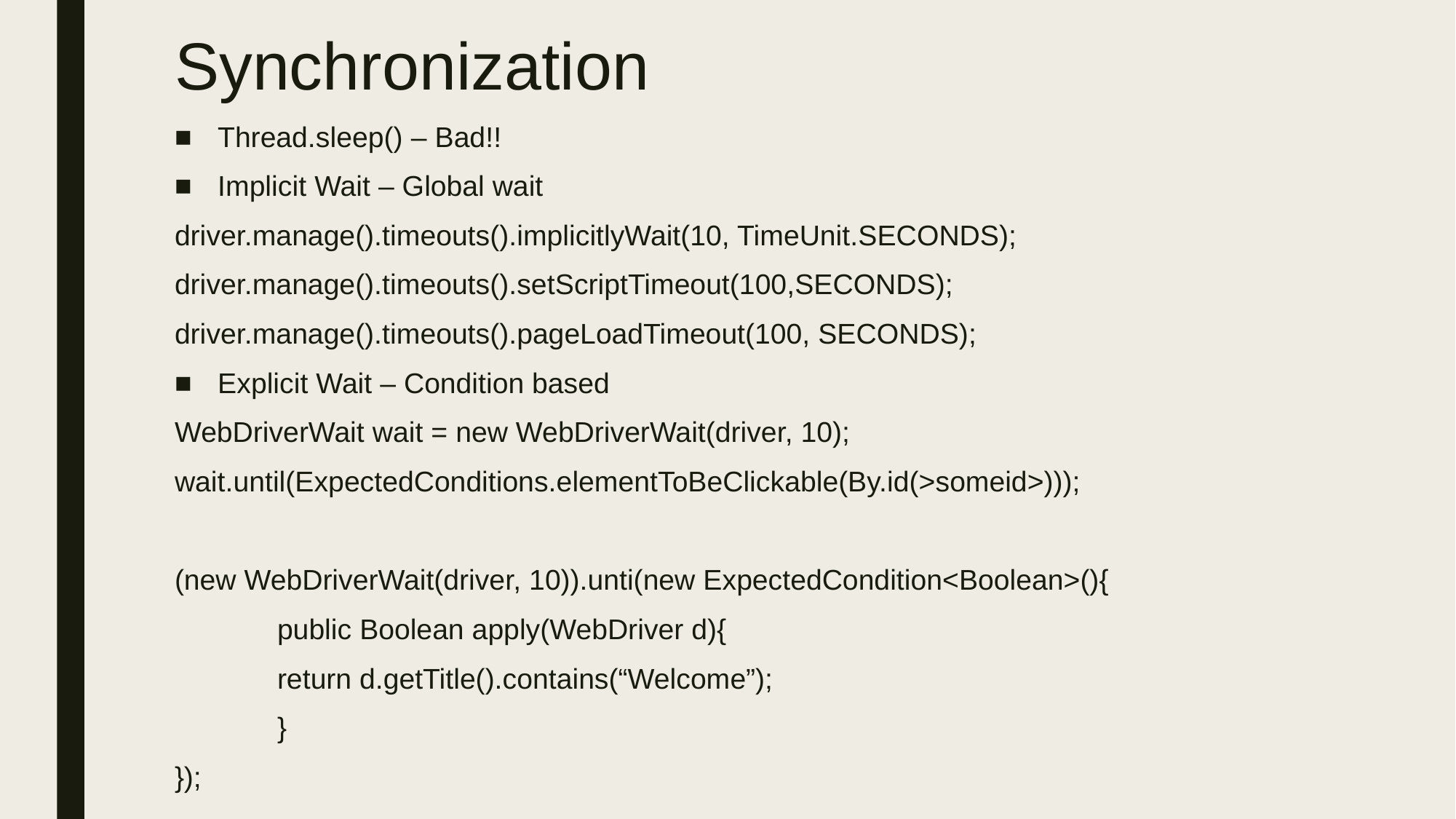

# Synchronization
Thread.sleep() – Bad!!
Implicit Wait – Global wait
driver.manage().timeouts().implicitlyWait(10, TimeUnit.SECONDS);
driver.manage().timeouts().setScriptTimeout(100,SECONDS);
driver.manage().timeouts().pageLoadTimeout(100, SECONDS);
Explicit Wait – Condition based
WebDriverWait wait = new WebDriverWait(driver, 10);
wait.until(ExpectedConditions.elementToBeClickable(By.id(>someid>)));

(new WebDriverWait(driver, 10)).unti(new ExpectedCondition<Boolean>(){
	public Boolean apply(WebDriver d){
		return d.getTitle().contains(“Welcome”);
	}
});